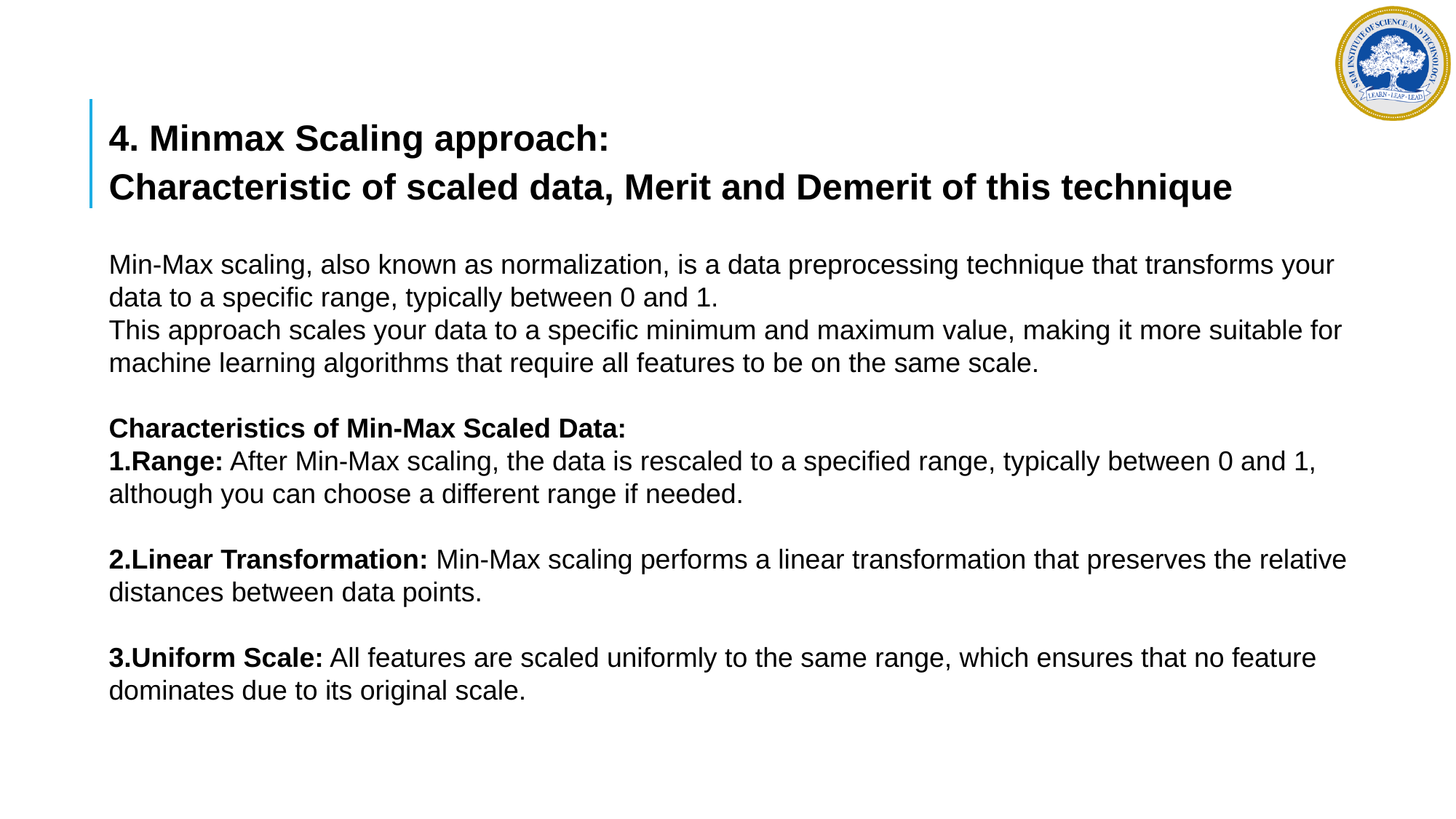

4. Minmax Scaling approach:
Characteristic of scaled data, Merit and Demerit of this technique
Min-Max scaling, also known as normalization, is a data preprocessing technique that transforms your data to a specific range, typically between 0 and 1.
This approach scales your data to a specific minimum and maximum value, making it more suitable for machine learning algorithms that require all features to be on the same scale.

Characteristics of Min-Max Scaled Data:
Range: After Min-Max scaling, the data is rescaled to a specified range, typically between 0 and 1, although you can choose a different range if needed.

Linear Transformation: Min-Max scaling performs a linear transformation that preserves the relative distances between data points.

Uniform Scale: All features are scaled uniformly to the same range, which ensures that no feature dominates due to its original scale.